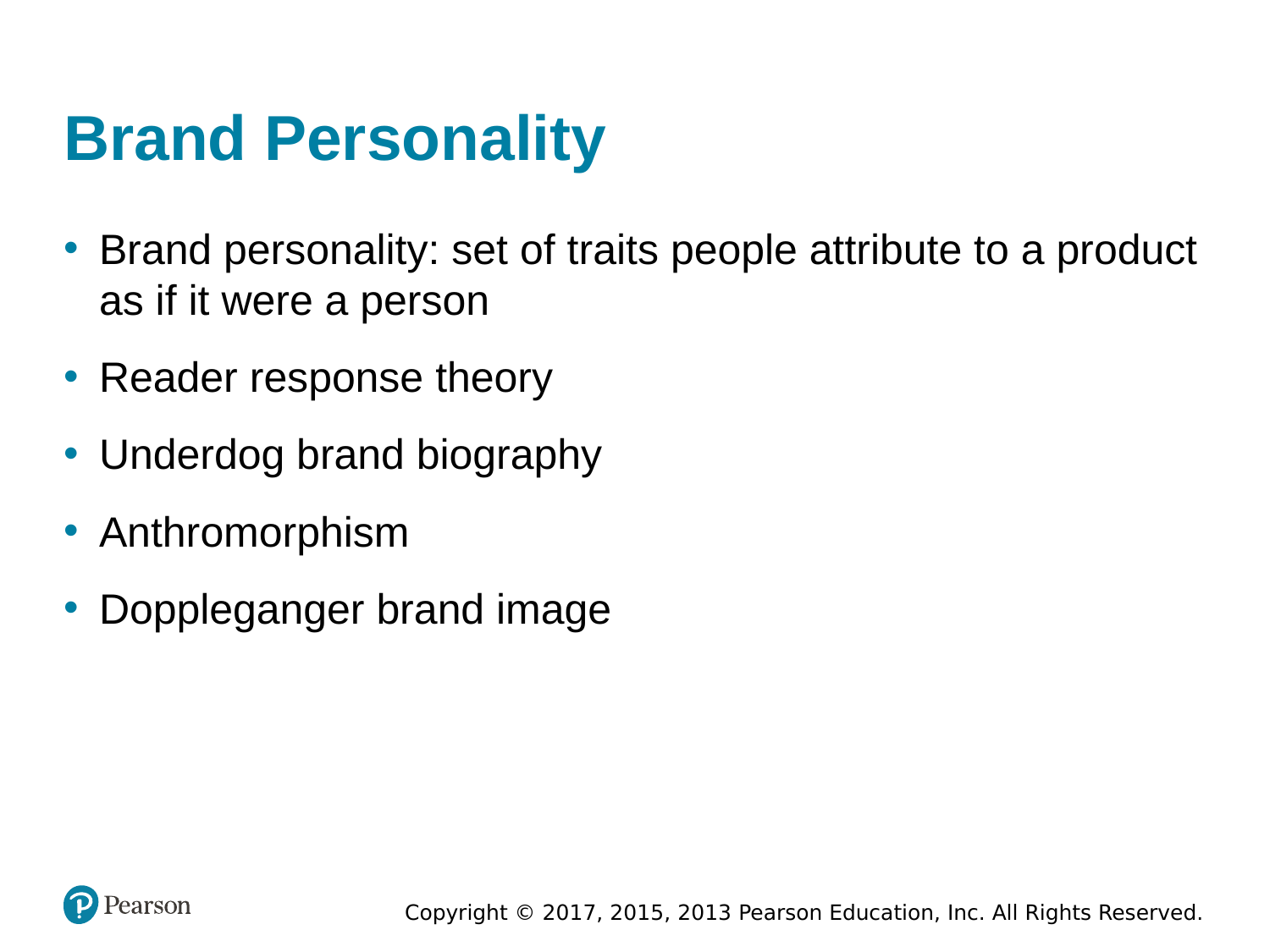

# Brand Personality
Brand personality: set of traits people attribute to a product as if it were a person
Reader response theory
Underdog brand biography
Anthromorphism
Doppleganger brand image